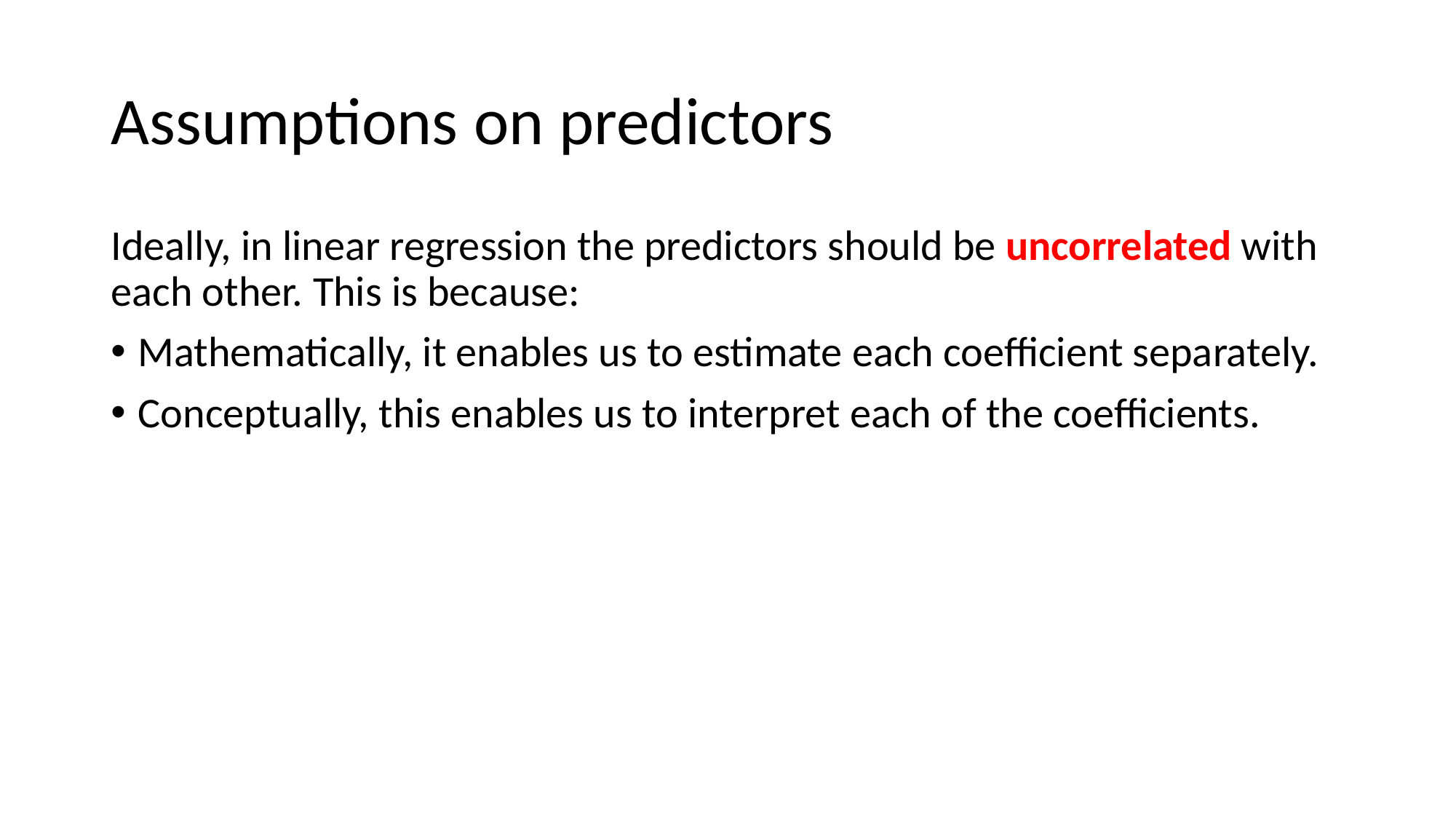

# Assumptions on predictors
Ideally, in linear regression the predictors should be uncorrelated with each other. This is because:
Mathematically, it enables us to estimate each coefficient separately.
Conceptually, this enables us to interpret each of the coefficients.